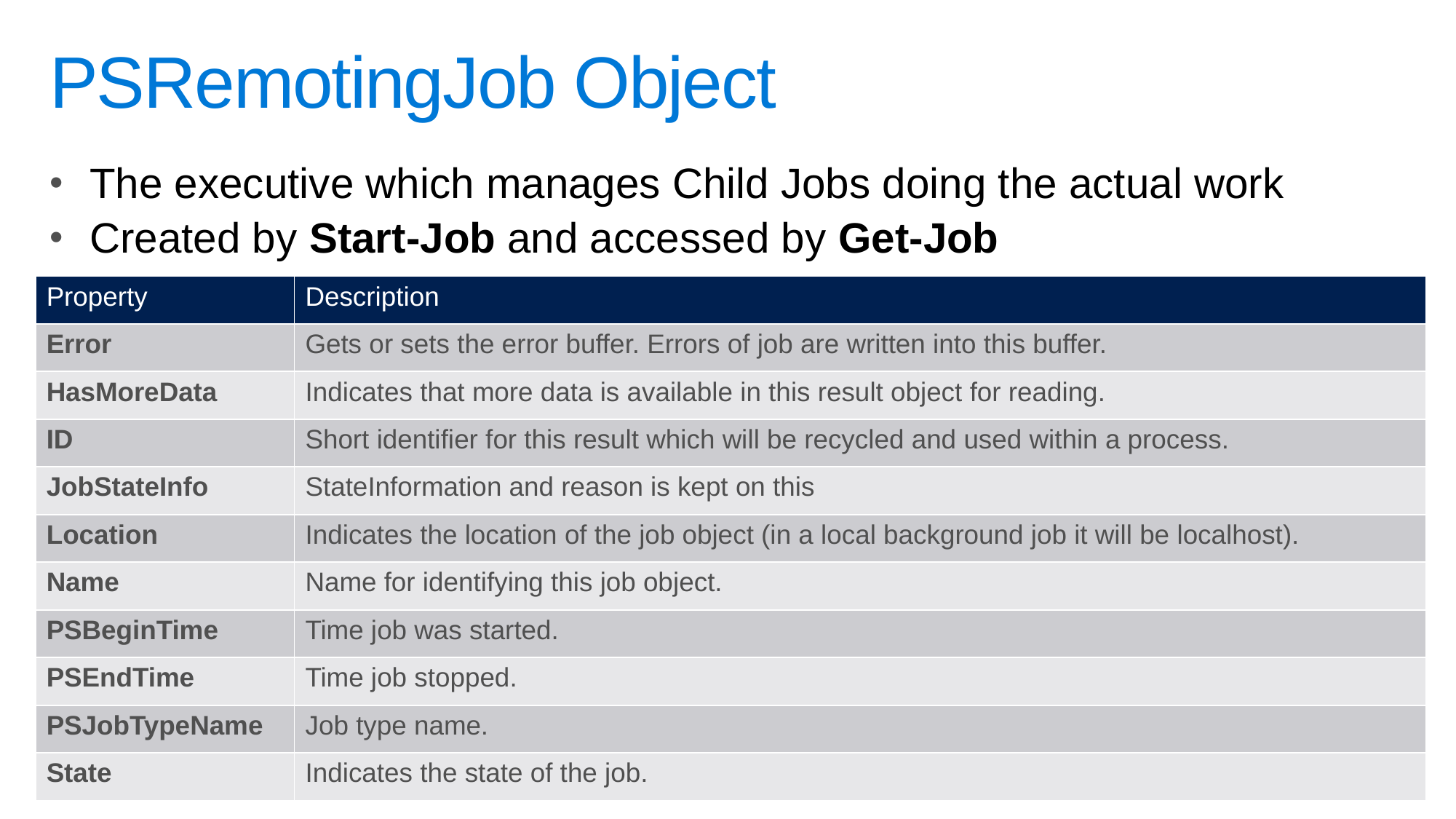

# PSRemotingJob Object
The executive which manages Child Jobs doing the actual work
Created by Start-Job and accessed by Get-Job
| Property | Description |
| --- | --- |
| Error | Gets or sets the error buffer. Errors of job are written into this buffer. |
| HasMoreData | Indicates that more data is available in this result object for reading. |
| ID | Short identifier for this result which will be recycled and used within a process. |
| JobStateInfo | StateInformation and reason is kept on this |
| Location | Indicates the location of the job object (in a local background job it will be localhost). |
| Name | Name for identifying this job object. |
| PSBeginTime | Time job was started. |
| PSEndTime | Time job stopped. |
| PSJobTypeName | Job type name. |
| State | Indicates the state of the job. |